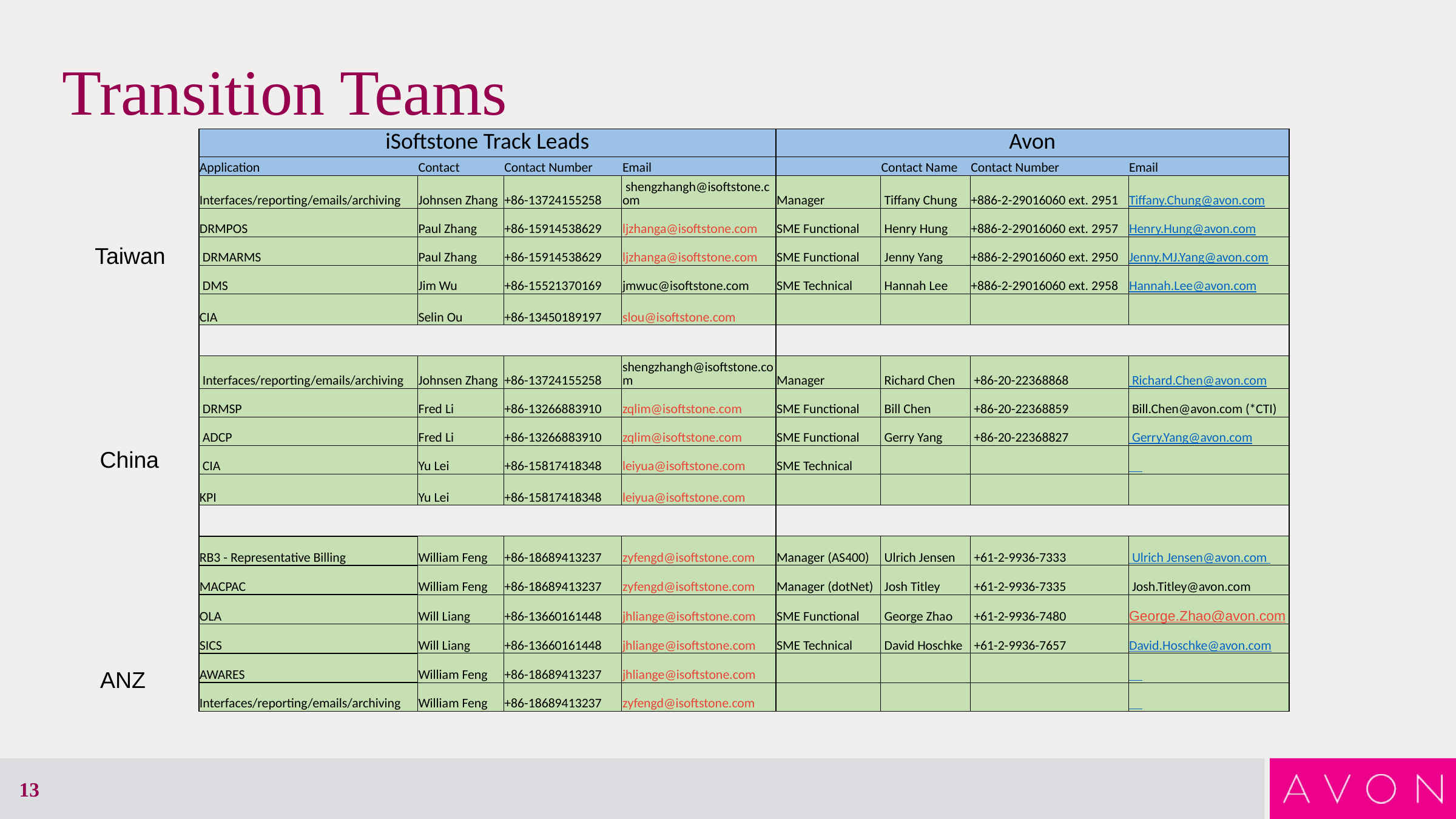

# Transition Teams
| iSoftstone Track Leads |  |  |  | Avon |  |  |  |
| --- | --- | --- | --- | --- | --- | --- | --- |
| Application | Contact | Contact Number | Email |  | Contact Name | Contact Number | Email |
| Interfaces/reporting/emails/archiving | Johnsen Zhang | +86-13724155258 | shengzhangh@isoftstone.com | Manager | Tiffany Chung | +886-2-29016060 ext. 2951 | Tiffany.Chung@avon.com |
| DRMPOS | Paul Zhang | +86-15914538629 | ljzhanga@isoftstone.com | SME Functional | Henry Hung | +886-2-29016060 ext. 2957 | Henry.Hung@avon.com |
| DRMARMS | Paul Zhang | +86-15914538629 | ljzhanga@isoftstone.com | SME Functional | Jenny Yang | +886-2-29016060 ext. 2950 | Jenny.MJ.Yang@avon.com |
| DMS | Jim Wu | +86-15521370169 | jmwuc@isoftstone.com | SME Technical | Hannah Lee | +886-2-29016060 ext. 2958 | Hannah.Lee@avon.com |
| CIA | Selin Ou | +86-13450189197 | slou@isoftstone.com |  |  |  |  |
|  |  |  |  |  |  |  |  |
| Interfaces/reporting/emails/archiving | Johnsen Zhang | +86-13724155258 | shengzhangh@isoftstone.com | Manager | Richard Chen | +86-20-22368868 | Richard.Chen@avon.com |
| DRMSP | Fred Li | +86-13266883910 | zqlim@isoftstone.com | SME Functional | Bill Chen | +86-20-22368859 | Bill.Chen@avon.com (\*CTI) |
| ADCP | Fred Li | +86-13266883910 | zqlim@isoftstone.com | SME Functional | Gerry Yang | +86-20-22368827 | Gerry.Yang@avon.com |
| CIA | Yu Lei | +86-15817418348 | leiyua@isoftstone.com | SME Technical |  |  |  |
| KPI | Yu Lei | +86-15817418348 | leiyua@isoftstone.com |  |  |  |  |
|  |  |  |  |  |  |  |  |
| RB3 - Representative Billing | William Feng | +86-18689413237 | zyfengd@isoftstone.com | Manager (AS400) | Ulrich Jensen | +61-2-9936-7333 | Ulrich Jensen@avon.com |
| MACPAC | William Feng | +86-18689413237 | zyfengd@isoftstone.com | Manager (dotNet) | Josh Titley | +61-2-9936-7335 | Josh.Titley@avon.com |
| OLA | Will Liang | +86-13660161448 | jhliange@isoftstone.com | SME Functional | George Zhao | +61-2-9936-7480 | George.Zhao@avon.com |
| SICS | Will Liang | +86-13660161448 | jhliange@isoftstone.com | SME Technical | David Hoschke | +61-2-9936-7657 | David.Hoschke@avon.com |
| AWARES | William Feng | +86-18689413237 | jhliange@isoftstone.com |  |  |  |  |
| Interfaces/reporting/emails/archiving | William Feng | +86-18689413237 | zyfengd@isoftstone.com |  |  |  |  |
Taiwan
China
ANZ
13